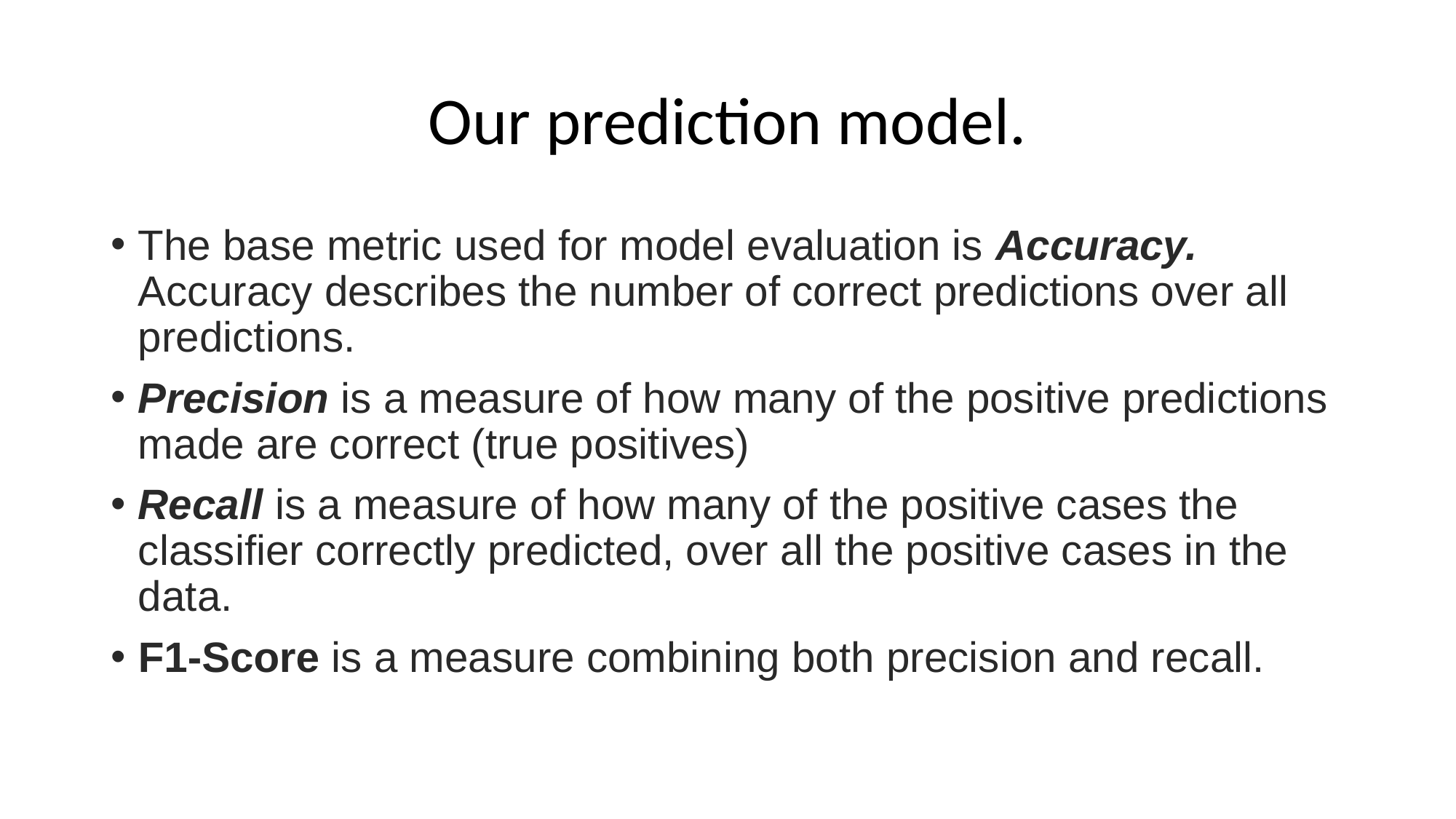

# Our prediction model.
The base metric used for model evaluation is Accuracy. Accuracy describes the number of correct predictions over all predictions.
Precision is a measure of how many of the positive predictions made are correct (true positives)
Recall is a measure of how many of the positive cases the classifier correctly predicted, over all the positive cases in the data.
F1-Score is a measure combining both precision and recall.